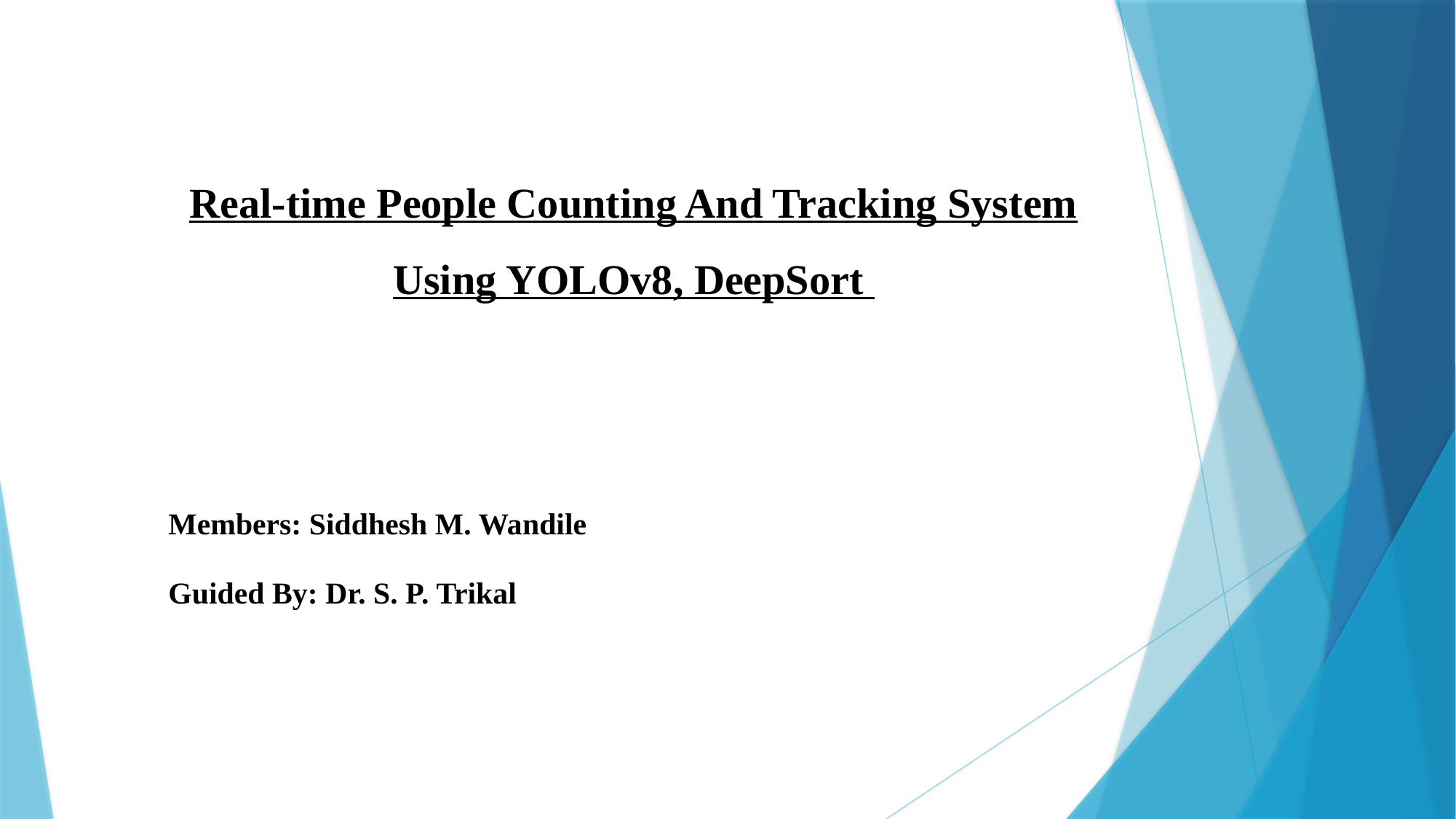

Real-time People Counting And Tracking System Using YOLOv8, DeepSort

Members: Siddhesh M. Wandile

Guided By: Dr. S. P. Trikal